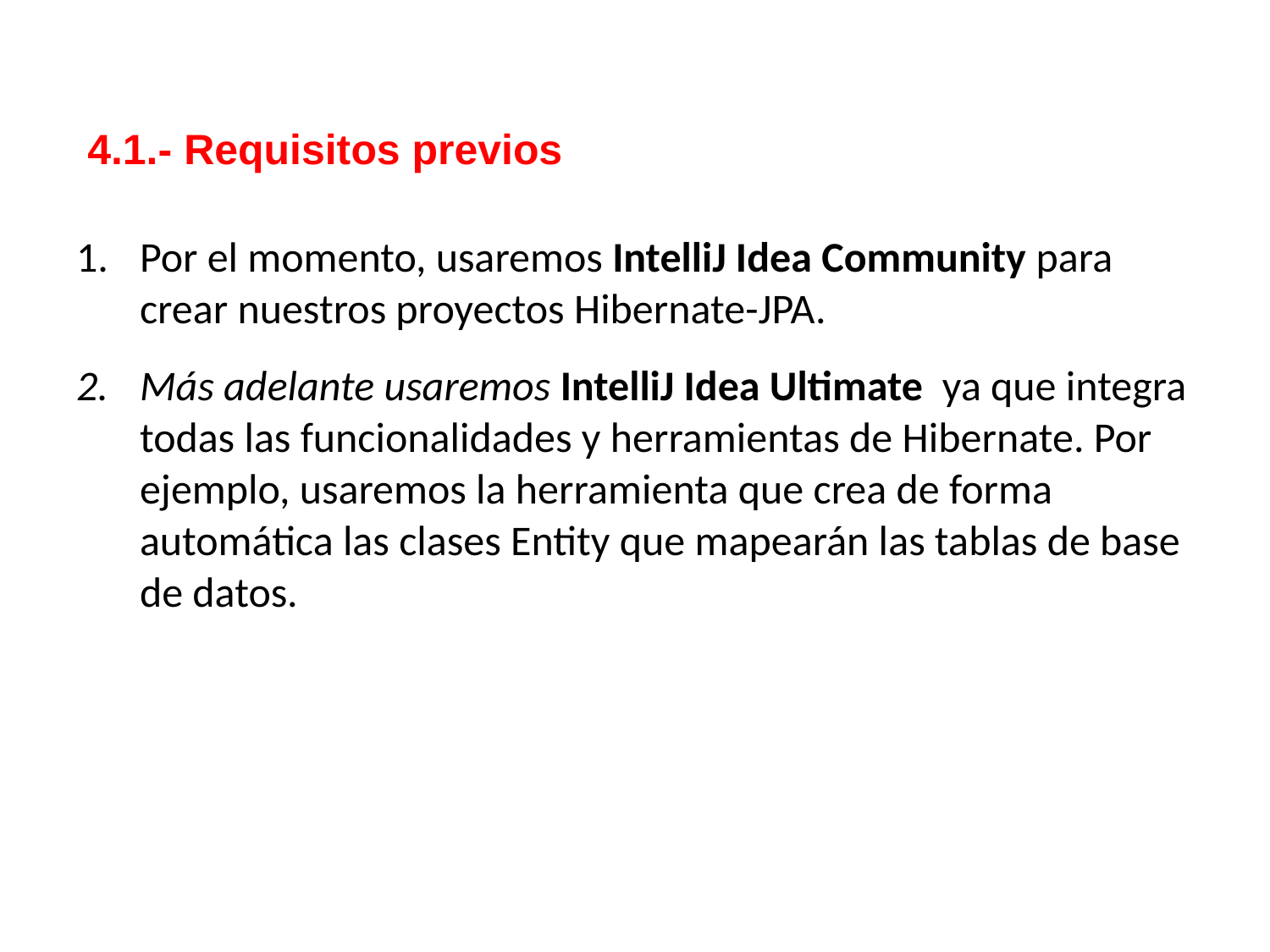

4.1.- Requisitos previos
Por el momento, usaremos IntelliJ Idea Community para crear nuestros proyectos Hibernate-JPA.
Más adelante usaremos IntelliJ Idea Ultimate  ya que integra todas las funcionalidades y herramientas de Hibernate. Por ejemplo, usaremos la herramienta que crea de forma automática las clases Entity que mapearán las tablas de base de datos.